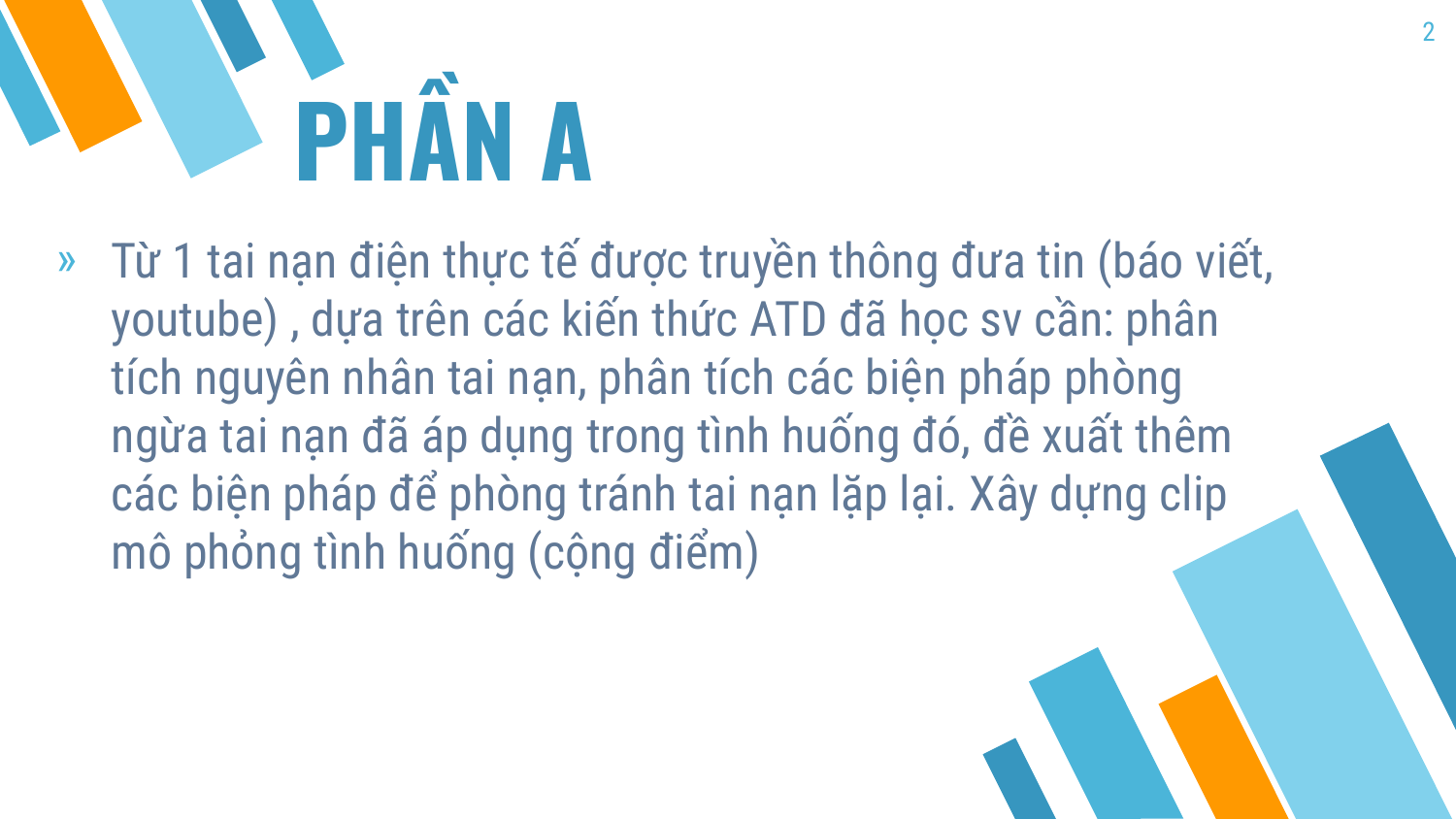

2
# PHẦN A
Từ 1 tai nạn điện thực tế được truyền thông đưa tin (báo viết, youtube) , dựa trên các kiến thức ATD đã học sv cần: phân tích nguyên nhân tai nạn, phân tích các biện pháp phòng ngừa tai nạn đã áp dụng trong tình huống đó, đề xuất thêm các biện pháp để phòng tránh tai nạn lặp lại. Xây dựng clip mô phỏng tình huống (cộng điểm)